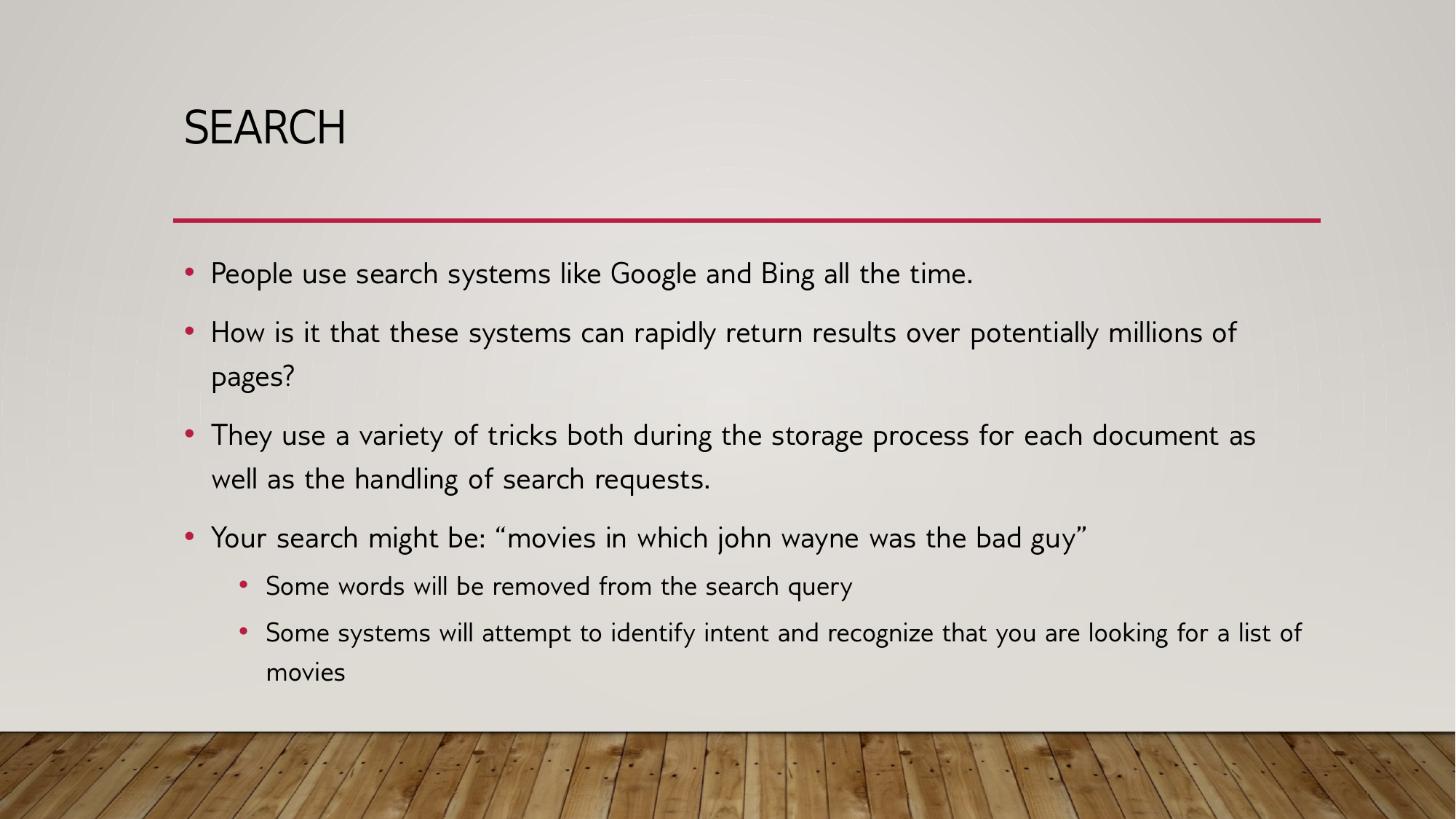

# Search
People use search systems like Google and Bing all the time.
How is it that these systems can rapidly return results over potentially millions of pages?
They use a variety of tricks both during the storage process for each document as well as the handling of search requests.
Your search might be: “movies in which john wayne was the bad guy”
Some words will be removed from the search query
Some systems will attempt to identify intent and recognize that you are looking for a list of movies